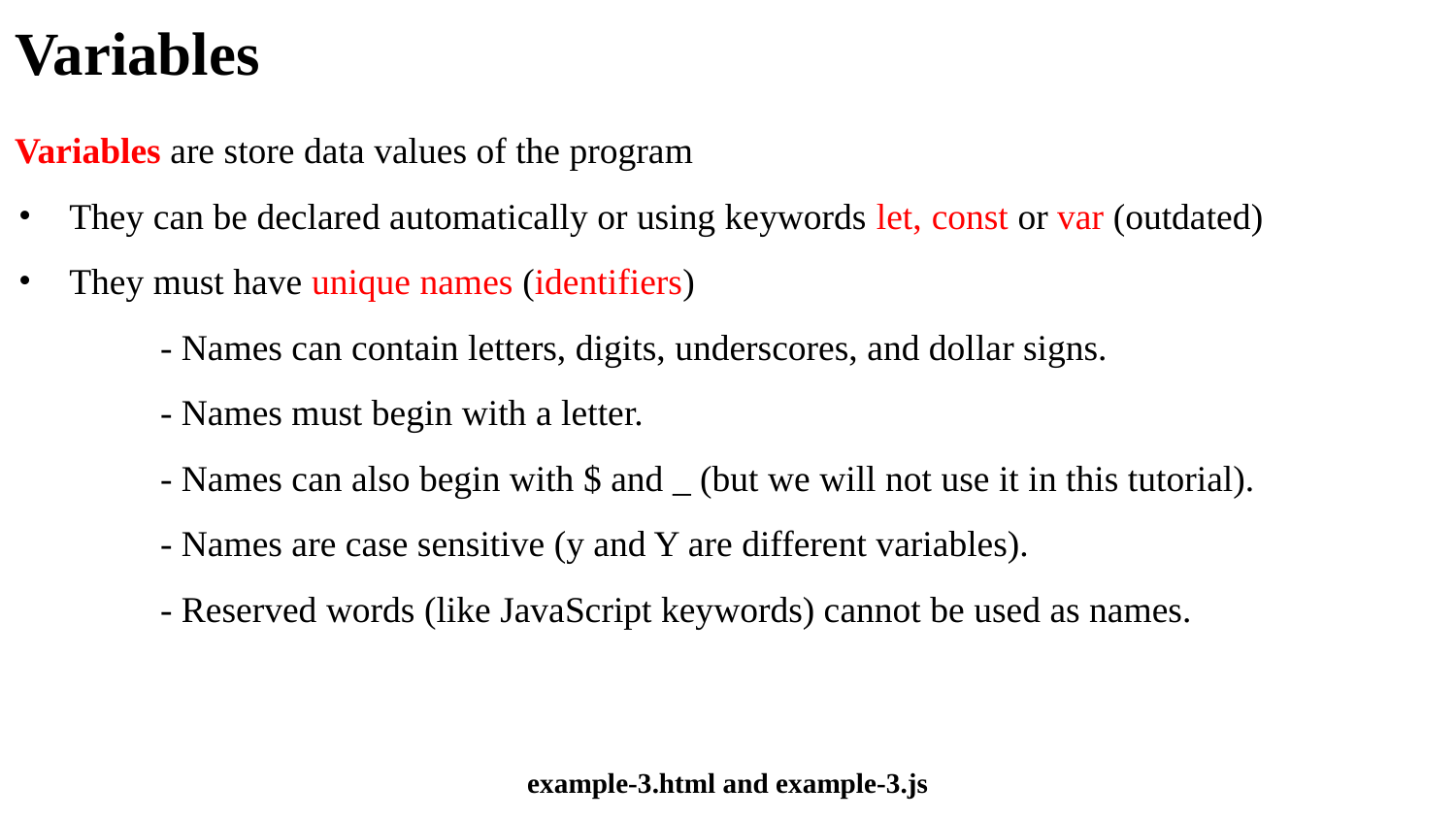

# Variables
Variables are store data values of the program
They can be declared automatically or using keywords let, const or var (outdated)
They must have unique names (identifiers)
	- Names can contain letters, digits, underscores, and dollar signs.
	- Names must begin with a letter.
	- Names can also begin with $ and _ (but we will not use it in this tutorial).
	- Names are case sensitive (y and Y are different variables).
	- Reserved words (like JavaScript keywords) cannot be used as names.
example-3.html and example-3.js